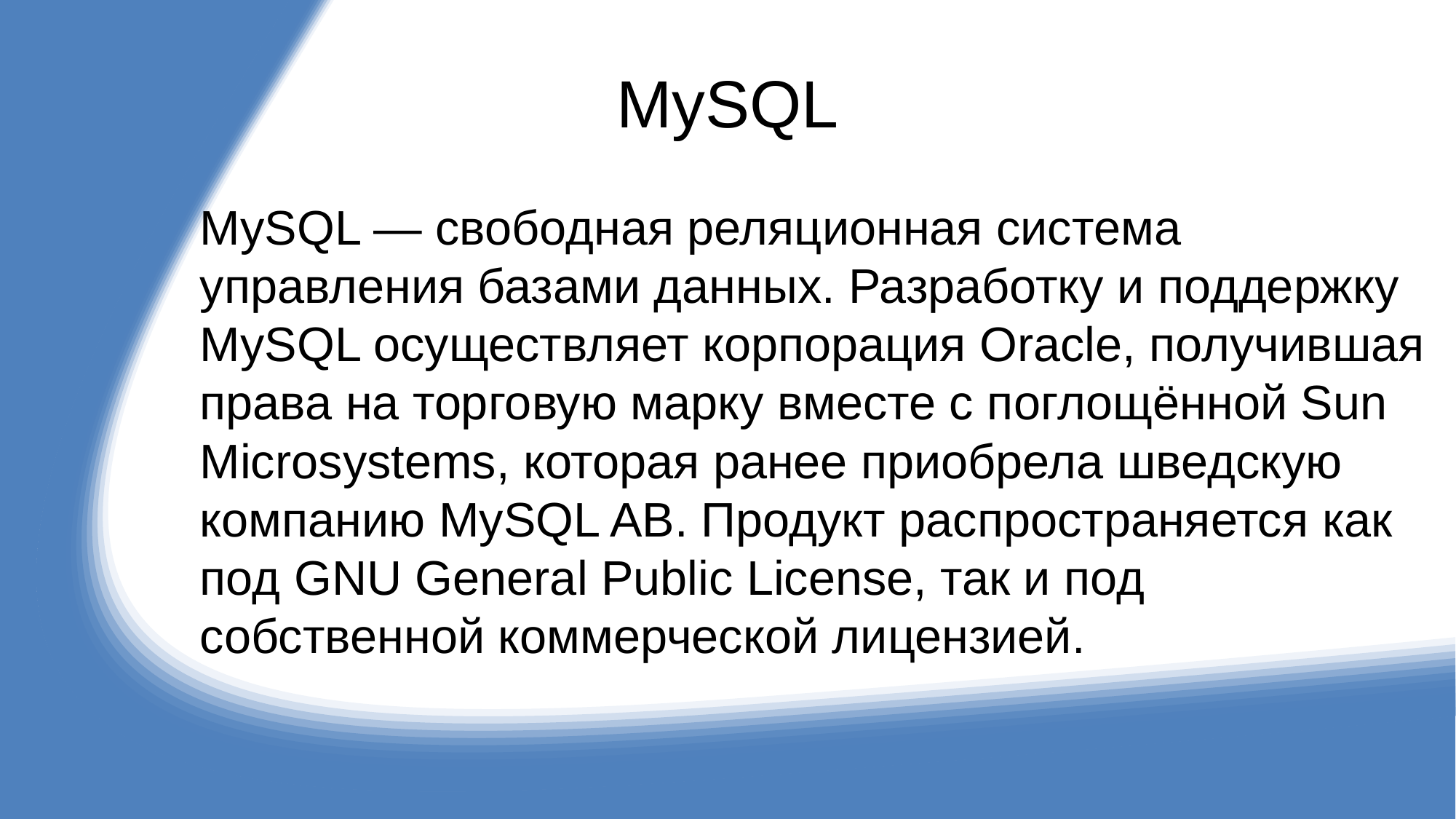

# MySQL
MySQL — свободная реляционная система управления базами данных. Разработку и поддержку MySQL осуществляет корпорация Oracle, получившая права на торговую марку вместе с поглощённой Sun Microsystems, которая ранее приобрела шведскую компанию MySQL AB. Продукт распространяется как под GNU General Public License, так и под собственной коммерческой лицензией.